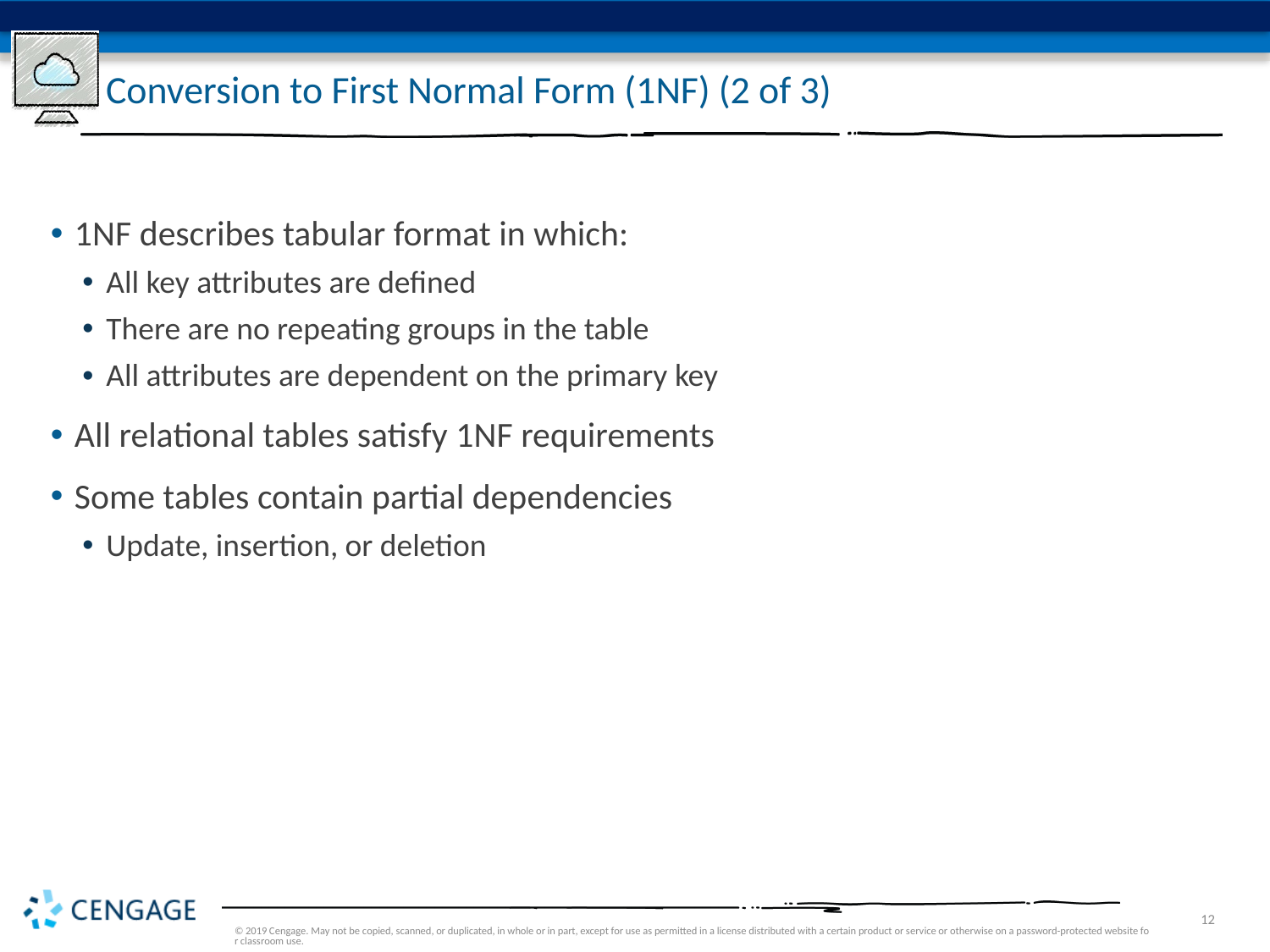

# Conversion to First Normal Form (1NF) (2 of 3)
1NF describes tabular format in which:
All key attributes are defined
There are no repeating groups in the table
All attributes are dependent on the primary key
All relational tables satisfy 1NF requirements
Some tables contain partial dependencies
Update, insertion, or deletion
© 2019 Cengage. May not be copied, scanned, or duplicated, in whole or in part, except for use as permitted in a license distributed with a certain product or service or otherwise on a password-protected website for classroom use.